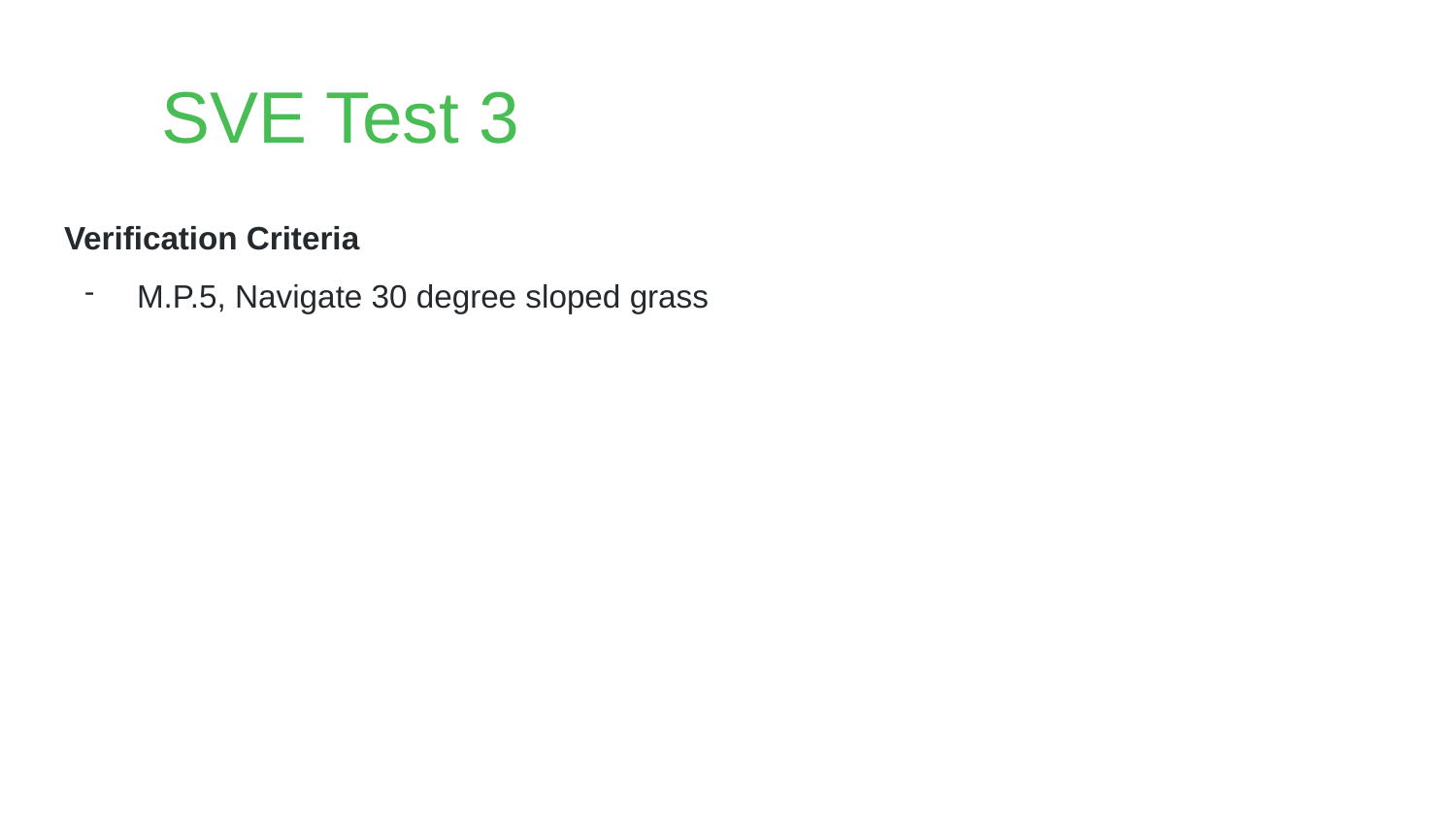

SVE Test 3
Verification Criteria
M.P.5, Navigate 30 degree sloped grass